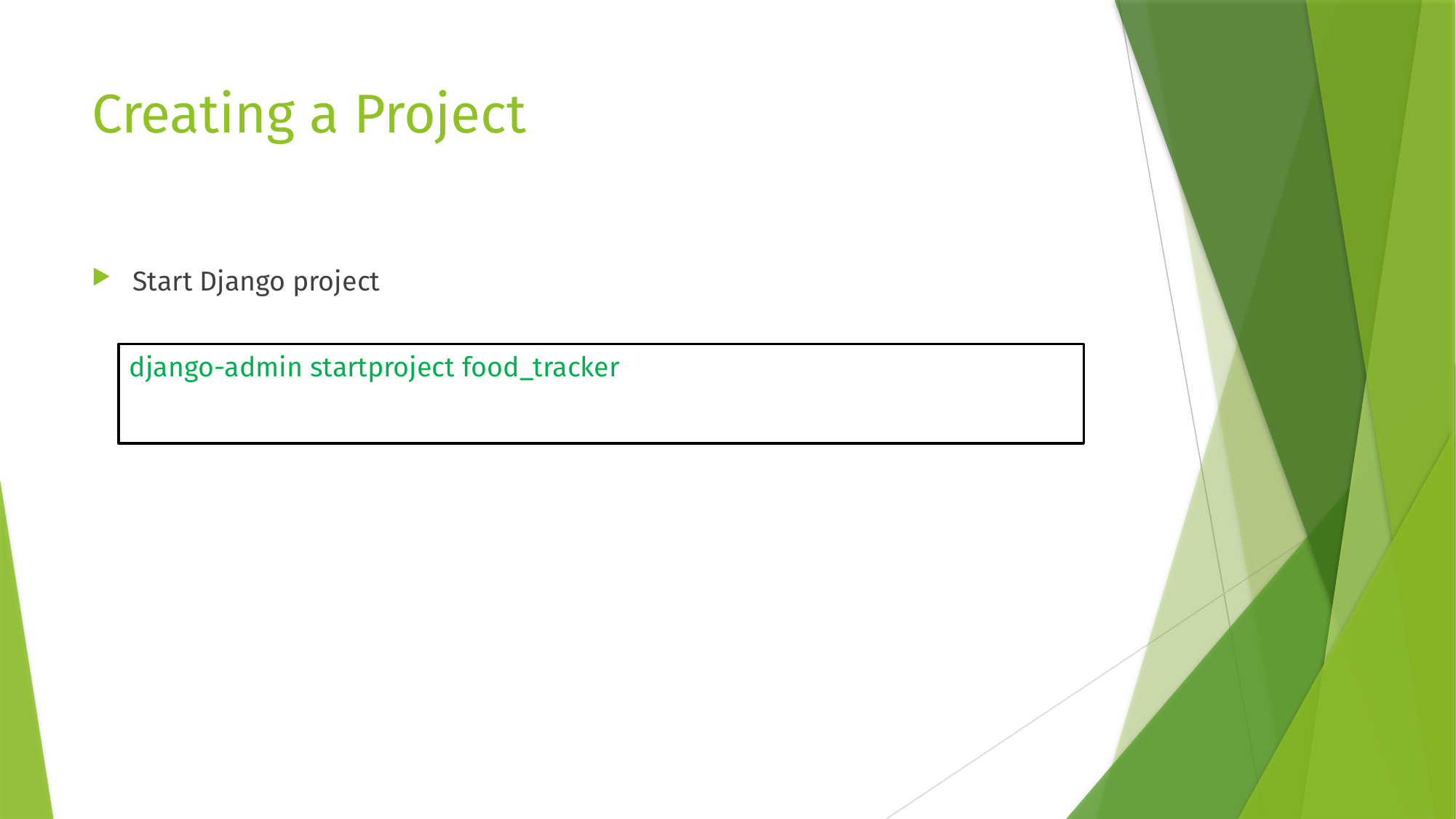

# Creating a Project
Start Django project

django-admin startproject food_tracker